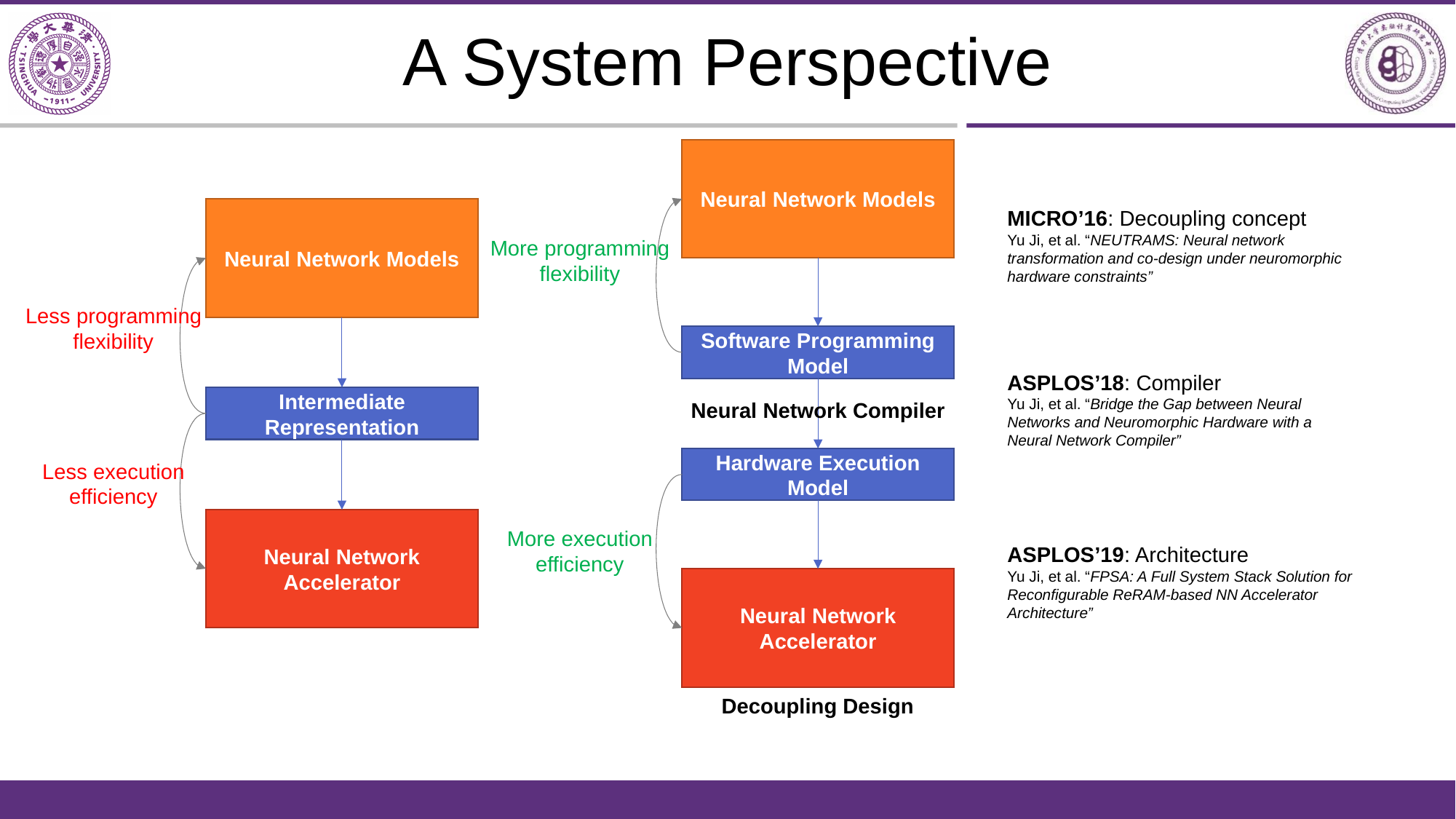

# A System Perspective
Neural Network Models
Neural Network Models
MICRO’16: Decoupling concept
Yu Ji, et al. “NEUTRAMS: Neural network transformation and co-design under neuromorphic hardware constraints”
More programming
flexibility
Less programming
flexibility
Software Programming Model
ASPLOS’18: Compiler
Yu Ji, et al. “Bridge the Gap between Neural Networks and Neuromorphic Hardware with a Neural Network Compiler”
Intermediate Representation
Neural Network Compiler
Hardware Execution Model
Less execution
efficiency
Neural Network Accelerator
More execution
efficiency
ASPLOS’19: Architecture
Yu Ji, et al. “FPSA: A Full System Stack Solution for Reconfigurable ReRAM-based NN Accelerator Architecture”
Neural Network Accelerator
Decoupling Design